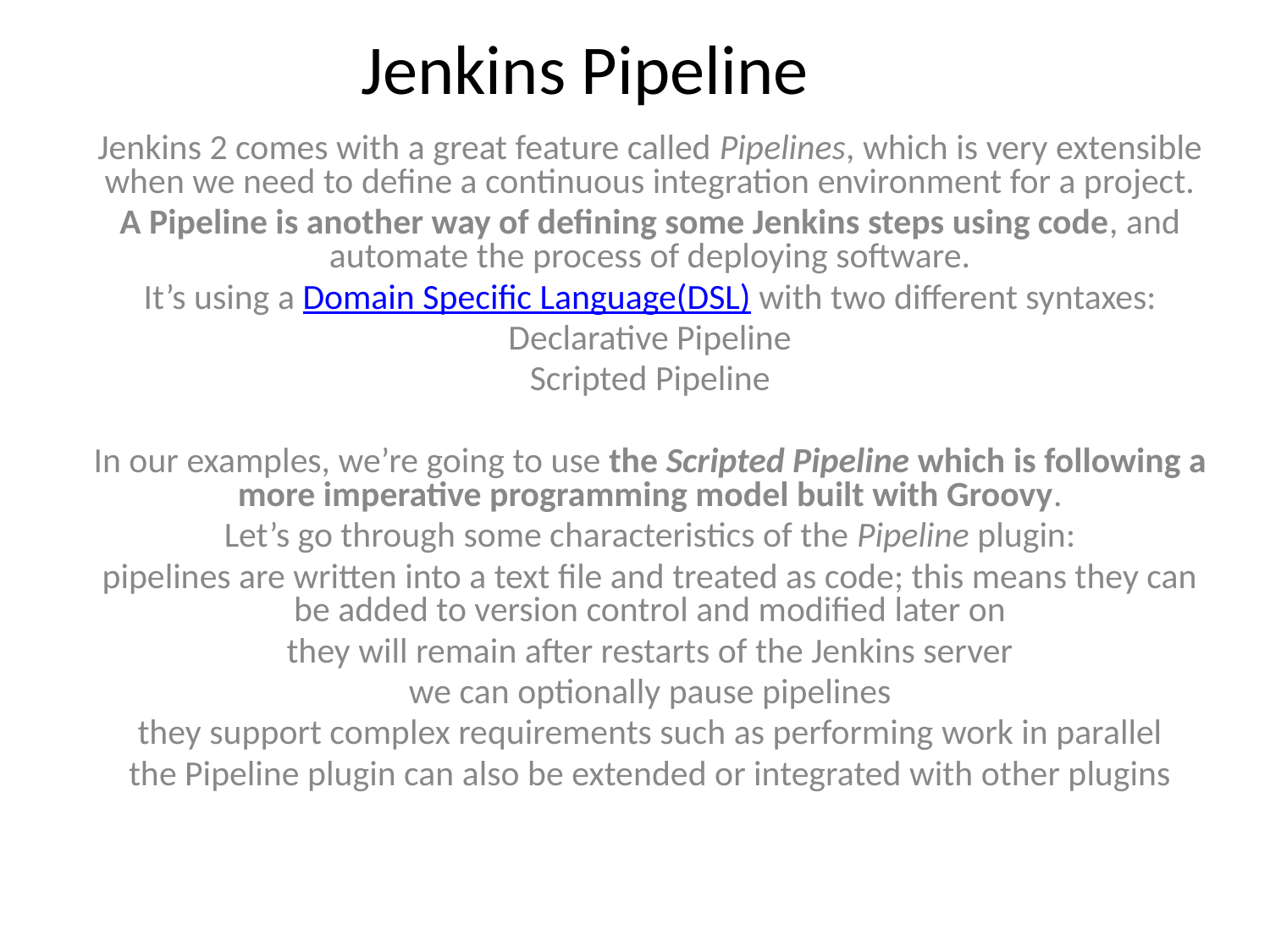

# Jenkins Pipeline
Jenkins 2 comes with a great feature called Pipelines, which is very extensible when we need to define a continuous integration environment for a project.
A Pipeline is another way of defining some Jenkins steps using code, and automate the process of deploying software.
It’s using a Domain Specific Language(DSL) with two different syntaxes:
Declarative Pipeline
Scripted Pipeline

In our examples, we’re going to use the Scripted Pipeline which is following a more imperative programming model built with Groovy.
Let’s go through some characteristics of the Pipeline plugin:
pipelines are written into a text file and treated as code; this means they can be added to version control and modified later on
they will remain after restarts of the Jenkins server
we can optionally pause pipelines
they support complex requirements such as performing work in parallel
the Pipeline plugin can also be extended or integrated with other plugins